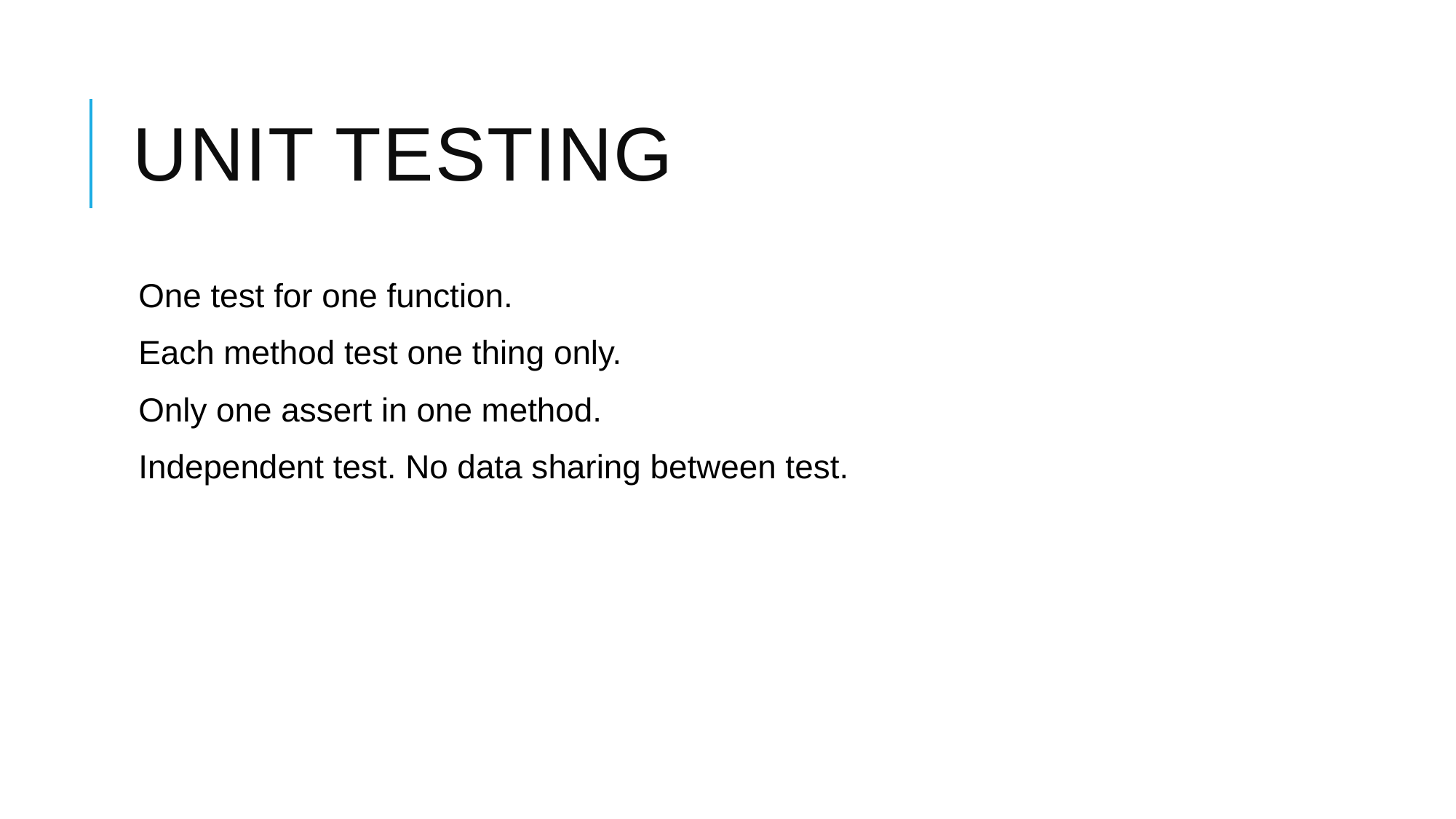

# Unit Testing
One test for one function.
Each method test one thing only.
Only one assert in one method.
Independent test. No data sharing between test.